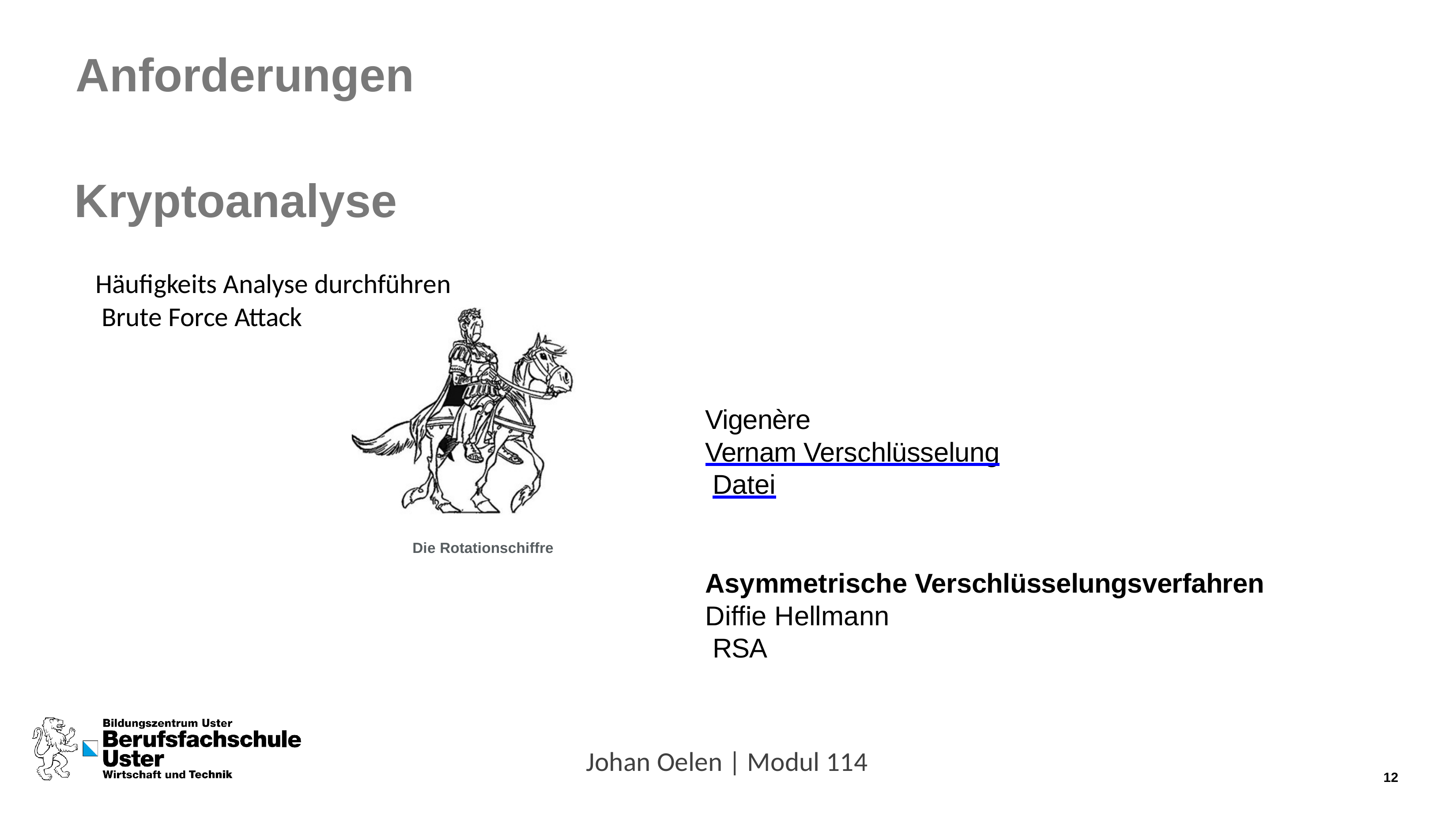

# Anforderungen
Kryptoanalyse
Häufigkeits Analyse durchführen  Brute Force Attack

Vigenère
Vernam Verschlüsselung  Datei
Die Rotationschiffre
Asymmetrische Verschlüsselungsverfahren
Diﬃe Hellmann  RSA

Johan Oelen | Modul 114
12